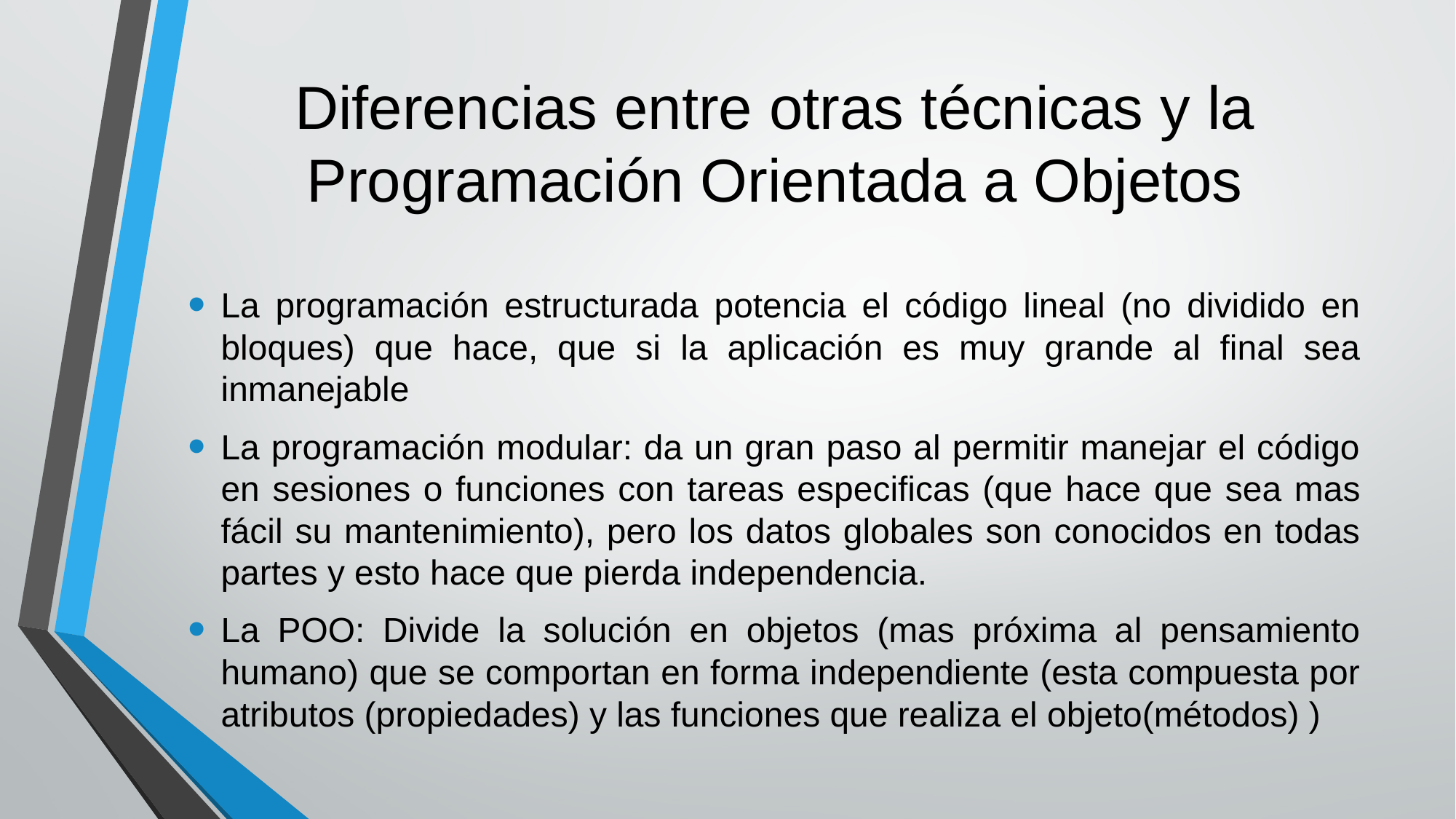

# Diferencias entre otras técnicas y la Programación Orientada a Objetos
La programación estructurada potencia el código lineal (no dividido en bloques) que hace, que si la aplicación es muy grande al final sea inmanejable
La programación modular: da un gran paso al permitir manejar el código en sesiones o funciones con tareas especificas (que hace que sea mas fácil su mantenimiento), pero los datos globales son conocidos en todas partes y esto hace que pierda independencia.
La POO: Divide la solución en objetos (mas próxima al pensamiento humano) que se comportan en forma independiente (esta compuesta por atributos (propiedades) y las funciones que realiza el objeto(métodos) )